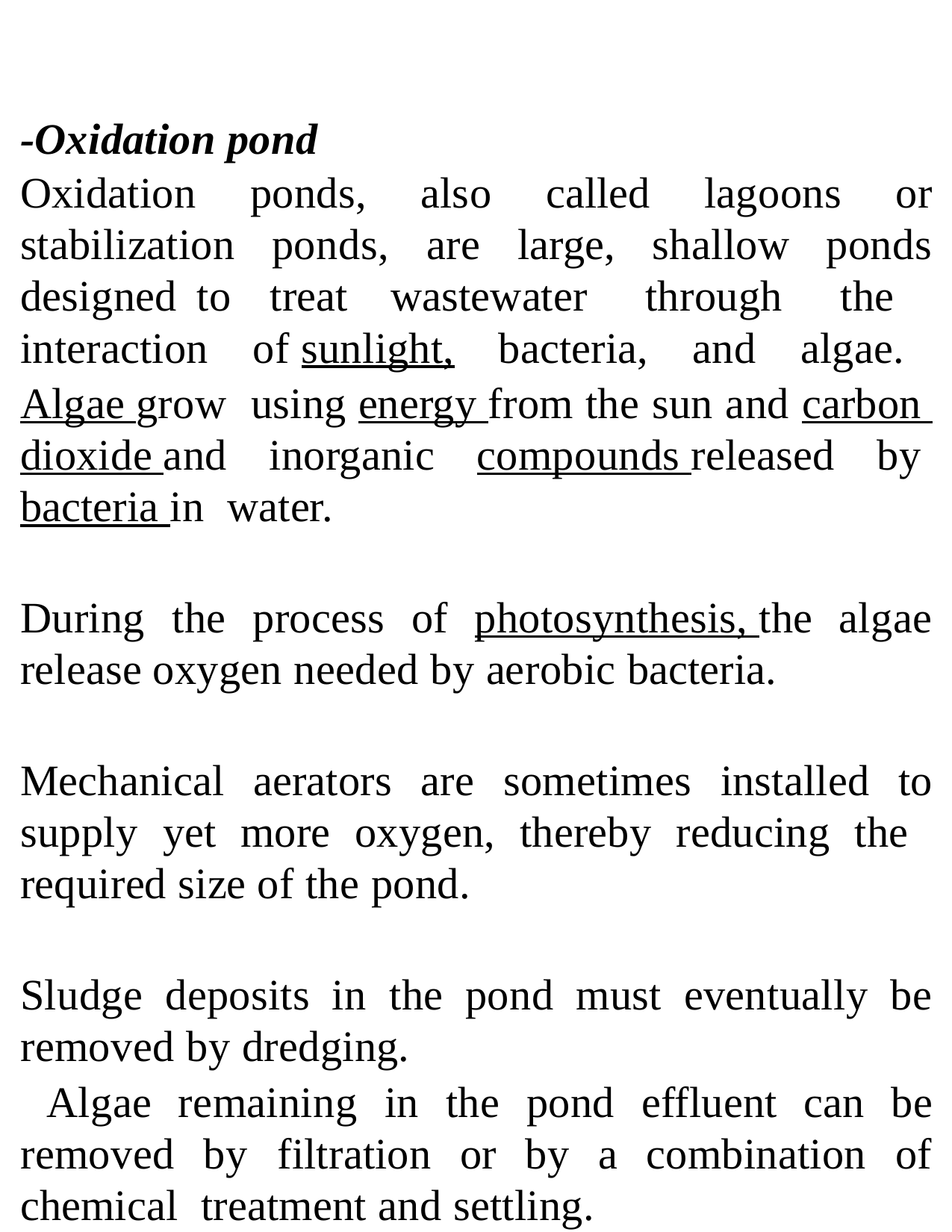

-Oxidation pond
Oxidation ponds, also called lagoons or stabilization ponds, are large, shallow ponds designed to  treat  wastewater   through   the   interaction    of sunlight,    bacteria,    and    algae.
Algae grow  using energy from the sun and carbon dioxide and inorganic compounds released by bacteria in  water.

During the process of photosynthesis, the algae release oxygen needed by aerobic bacteria.

Mechanical aerators are sometimes installed to supply yet more oxygen, thereby reducing the  required size of the pond.

Sludge deposits in the pond must eventually be removed by dredging.
 Algae remaining in the pond effluent can be removed by filtration or by a combination of chemical  treatment and settling.